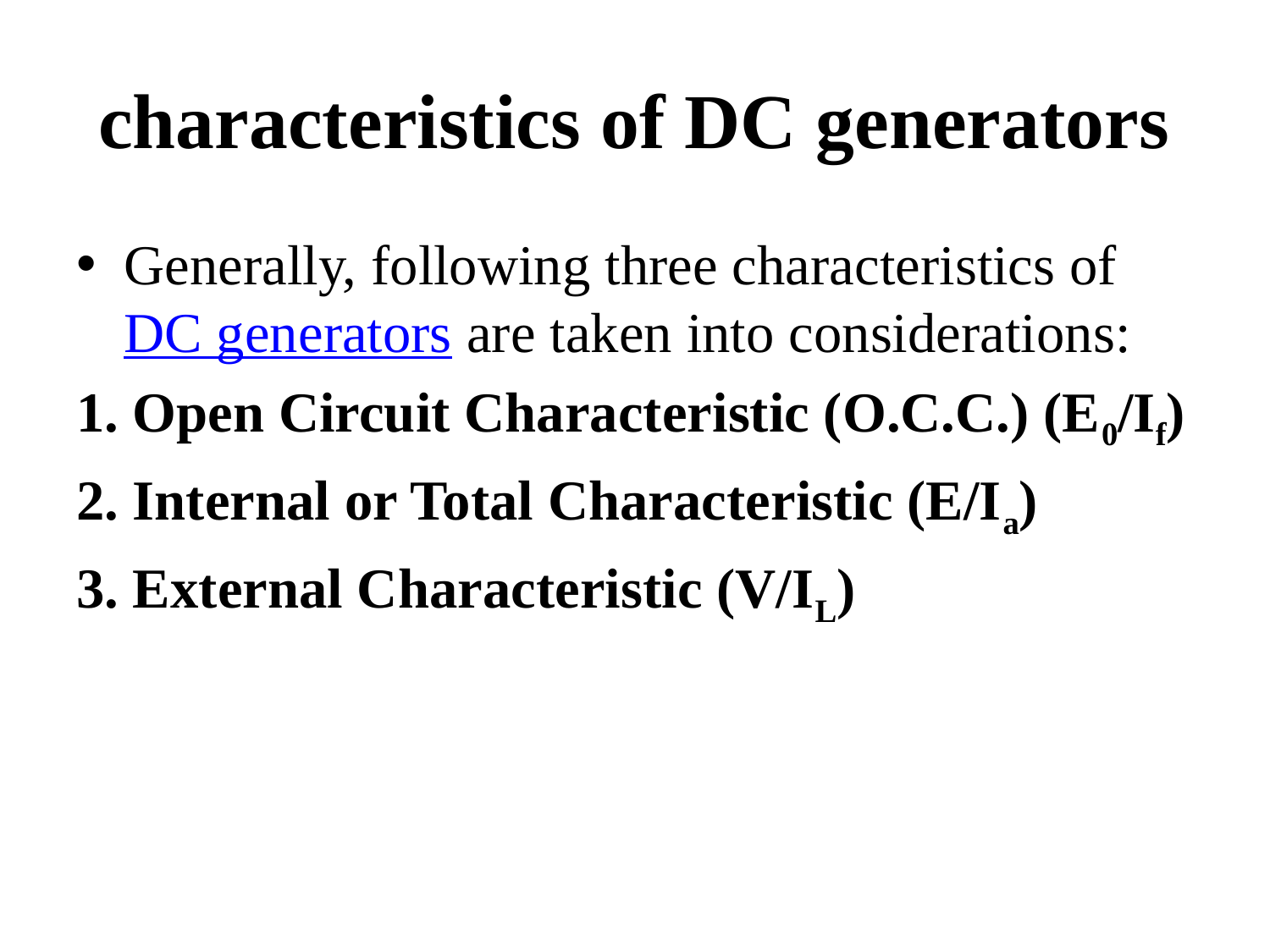

# characteristics of DC generators
Generally, following three characteristics of DC generators are taken into considerations:
1. Open Circuit Characteristic (O.C.C.) (E0/If)
2. Internal or Total Characteristic (E/Ia)
3. External Characteristic (V/IL)